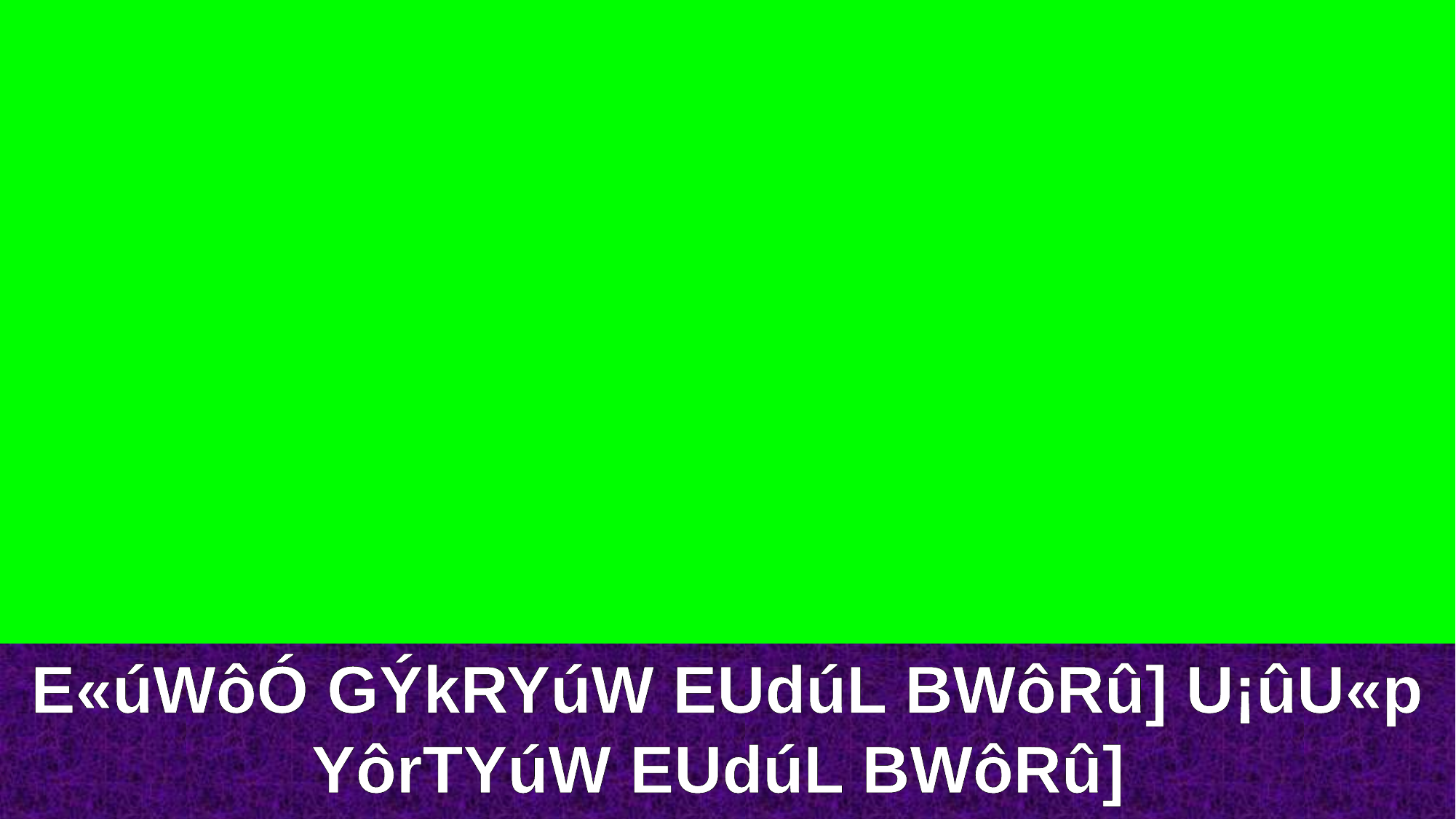

E«úWôÓ GÝkRYúW EUdúL BWôRû] U¡ûU«p YôrTYúW EUdúL BWôRû]